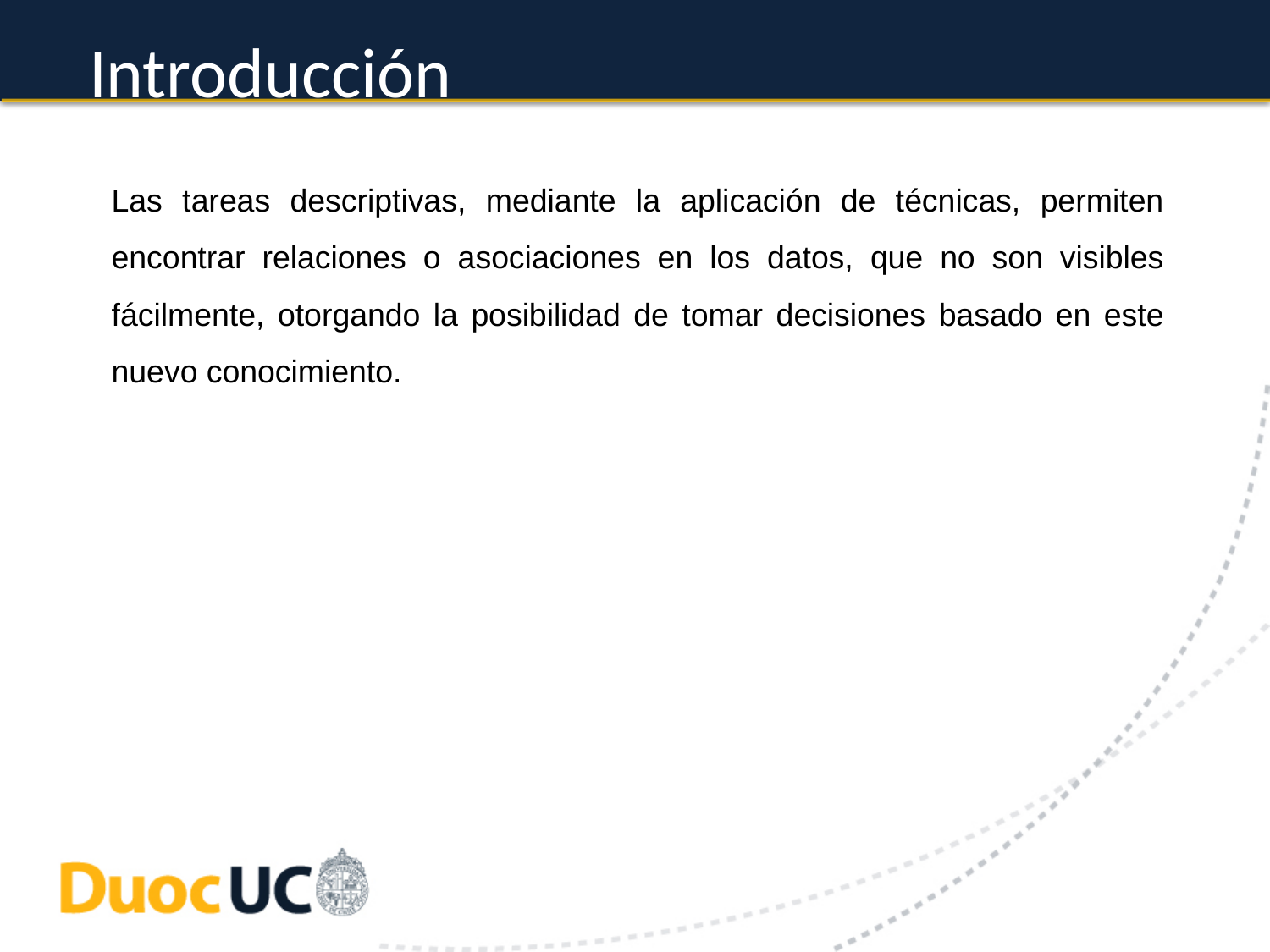

# Introducción
Las tareas descriptivas, mediante la aplicación de técnicas, permiten encontrar relaciones o asociaciones en los datos, que no son visibles fácilmente, otorgando la posibilidad de tomar decisiones basado en este nuevo conocimiento.